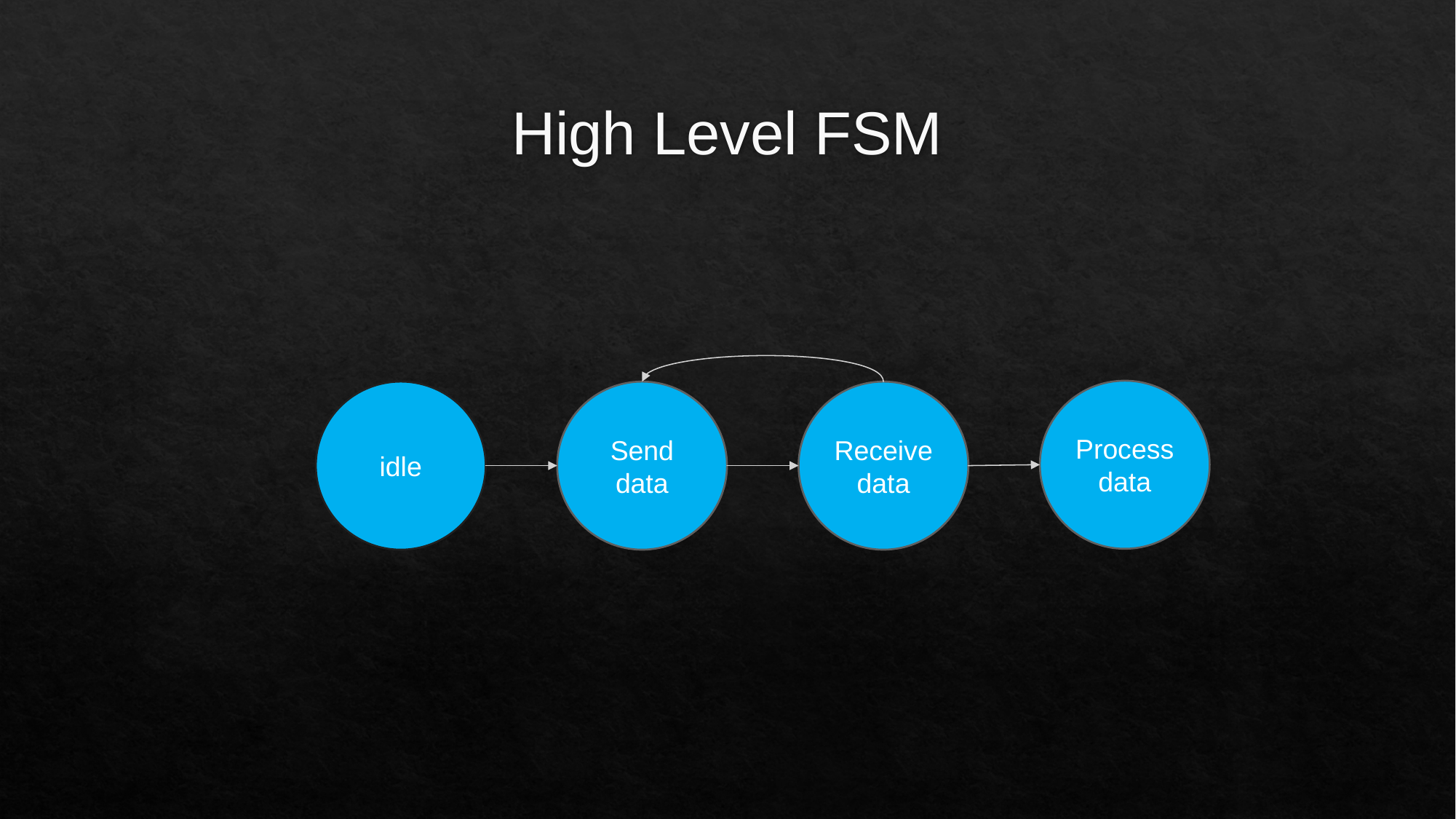

# High Level FSM
Process data
idle
Send data
Receive data